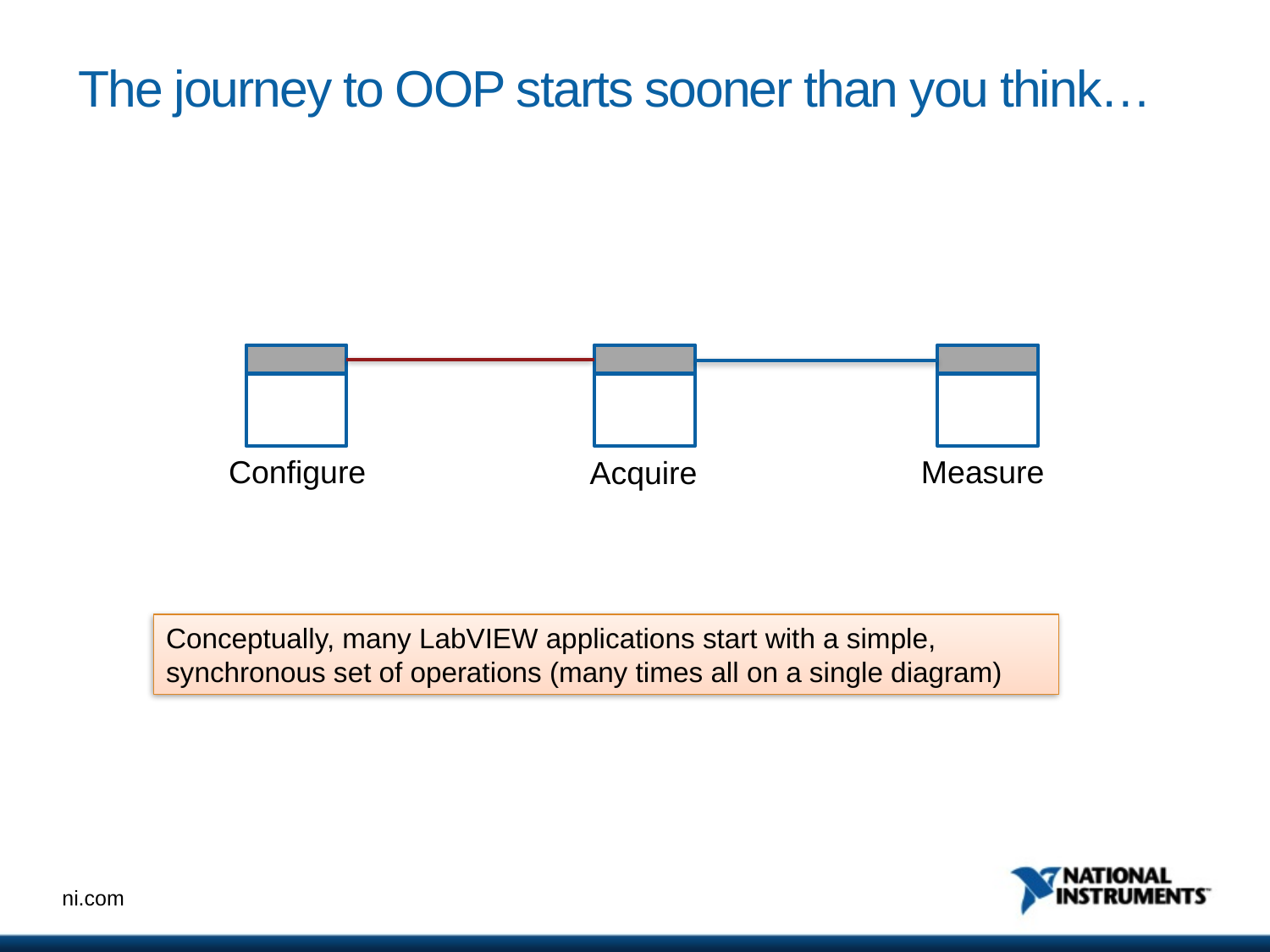

# The journey to OOP starts sooner than you think…

Configure

Acquire

Measure
Conceptually, many LabVIEW applications start with a simple, synchronous set of operations (many times all on a single diagram)